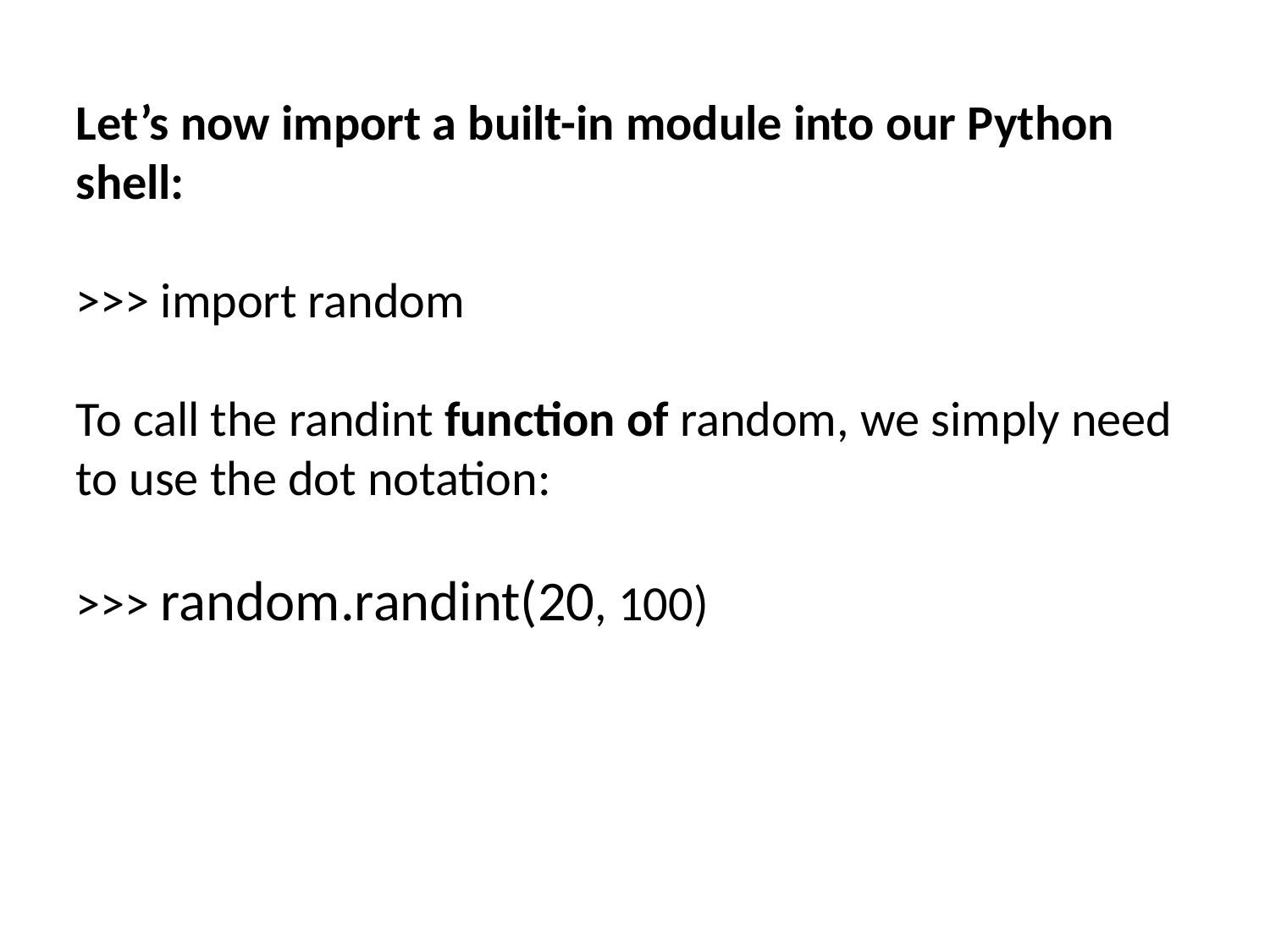

Let’s now import a built-in module into our Python shell:

>>> import random

To call the randint function of random, we simply need to use the dot notation:

>>> random.randint(20, 100)